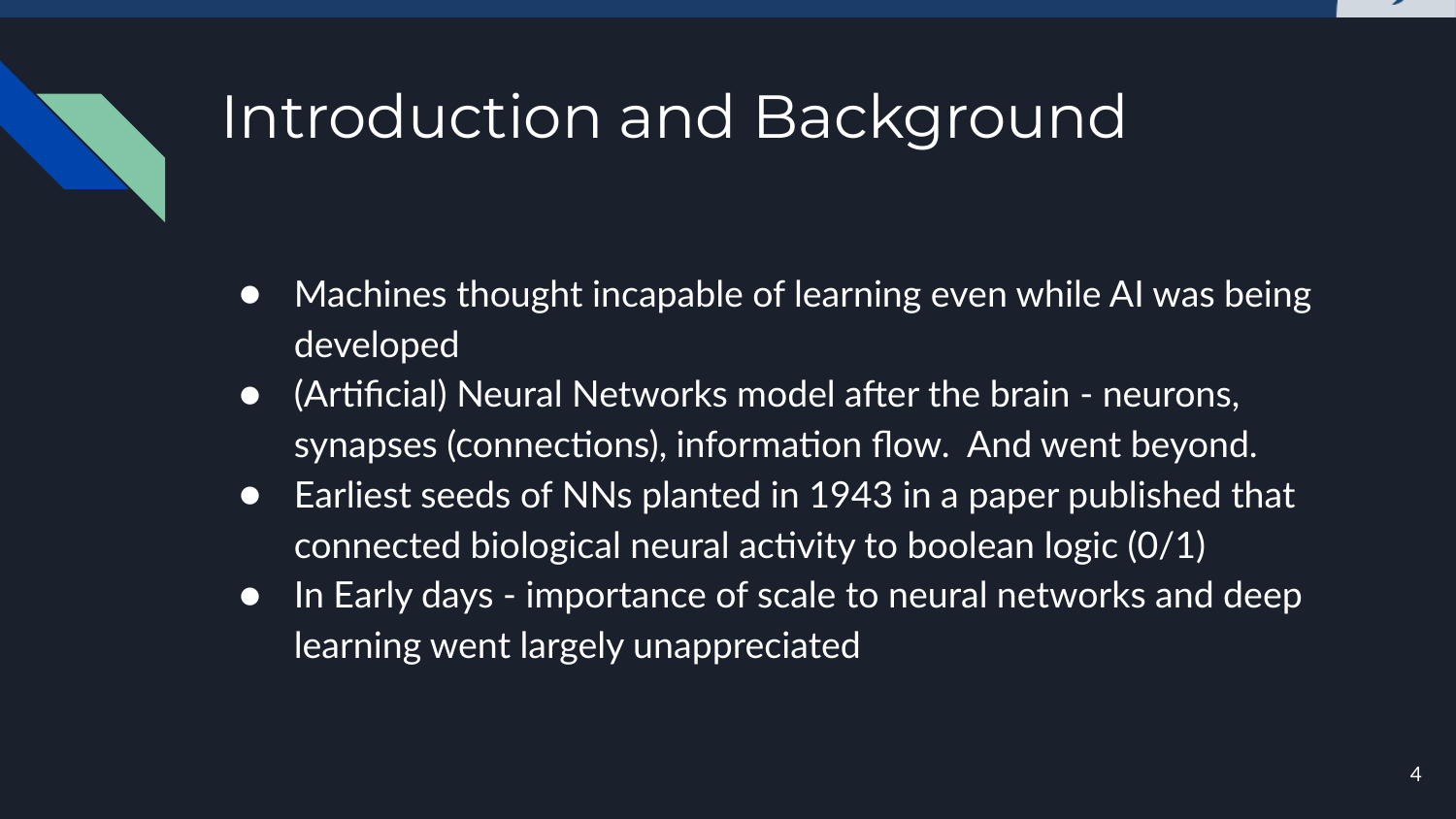

# Introduction and Background
Machines thought incapable of learning even while AI was being developed
(Artificial) Neural Networks model after the brain - neurons, synapses (connections), information flow.  And went beyond.
Earliest seeds of NNs planted in 1943 in a paper published that connected biological neural activity to boolean logic (0/1)
In Early days - importance of scale to neural networks and deep learning went largely unappreciated
4